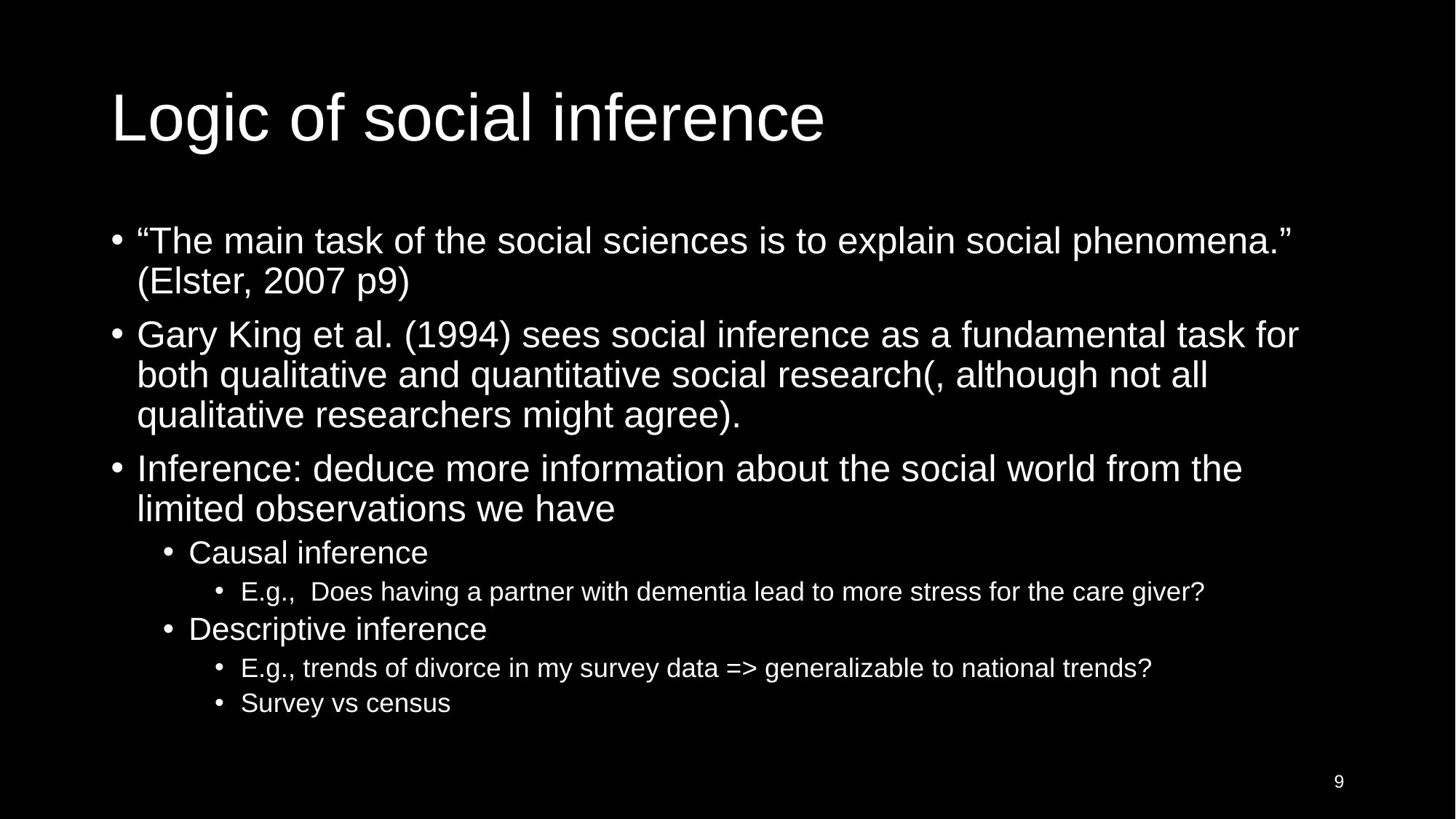

Logic of social inference
“The main task of the social sciences is to explain social phenomena.” (Elster, 2007 p9)
Gary King et al. (1994) sees social inference as a fundamental task for both qualitative and quantitative social research(, although not all qualitative researchers might agree).
Inference: deduce more information about the social world from the limited observations we have
Causal inference
E.g.,  Does having a partner with dementia lead to more stress for the care giver?
Descriptive inference
E.g., trends of divorce in my survey data => generalizable to national trends?
Survey vs census

9